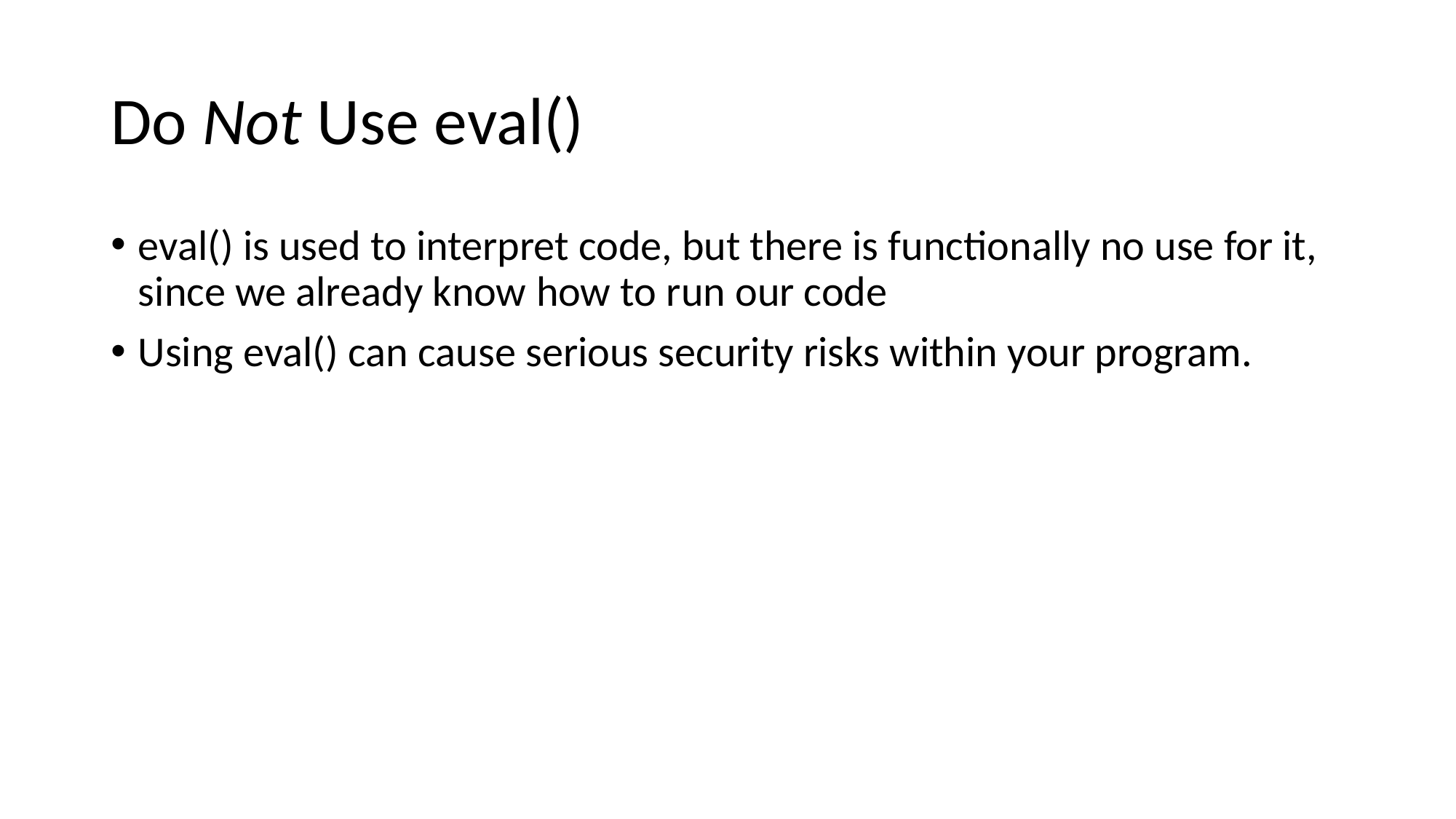

# Do Not Use eval()
eval() is used to interpret code, but there is functionally no use for it, since we already know how to run our code
Using eval() can cause serious security risks within your program.